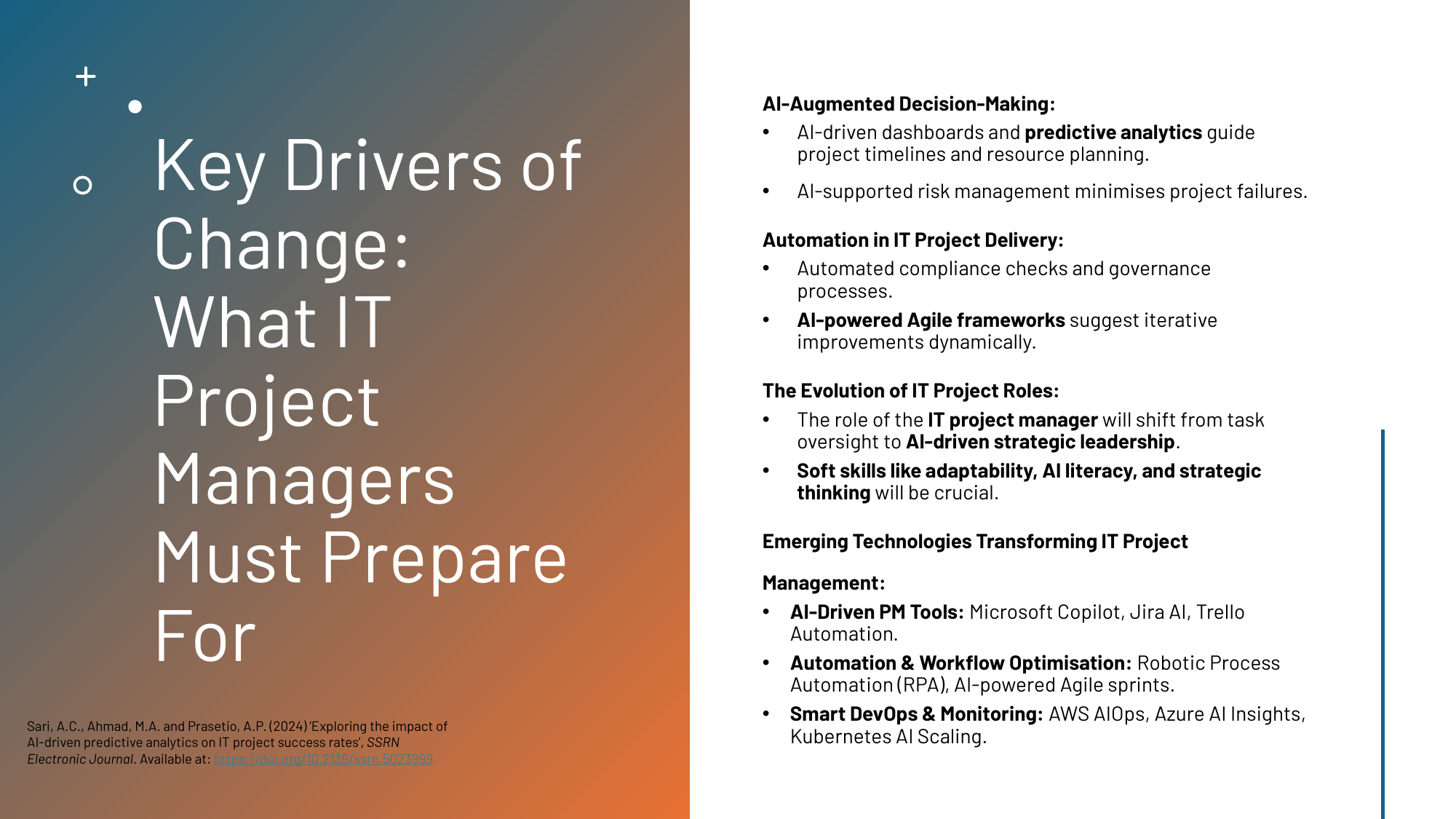

# Key Drivers of Change: What IT Project Managers Must Prepare For
AI-Augmented Decision-Making:
AI-driven dashboards and predictive analytics guide project timelines and resource planning.
AI-supported risk management minimises project failures.
Automation in IT Project Delivery:
Automated compliance checks and governance processes.
AI-powered Agile frameworks suggest iterative improvements dynamically.
The Evolution of IT Project Roles:
The role of the IT project manager will shift from task oversight to AI-driven strategic leadership.
Soft skills like adaptability, AI literacy, and strategic thinking will be crucial.
Emerging Technologies Transforming IT Project Management:
AI-Driven PM Tools: Microsoft Copilot, Jira AI, Trello Automation.
Automation & Workflow Optimisation: Robotic Process Automation (RPA), AI-powered Agile sprints.
Smart DevOps & Monitoring: AWS AIOps, Azure AI Insights, Kubernetes AI Scaling.

Sari, A.C., Ahmad, M.A. and Prasetio, A.P. (2024) ‘Exploring the impact of AI-driven predictive analytics on IT project success rates’, SSRN Electronic Journal. Available at: https://doi.org/10.2139/ssrn.5023999